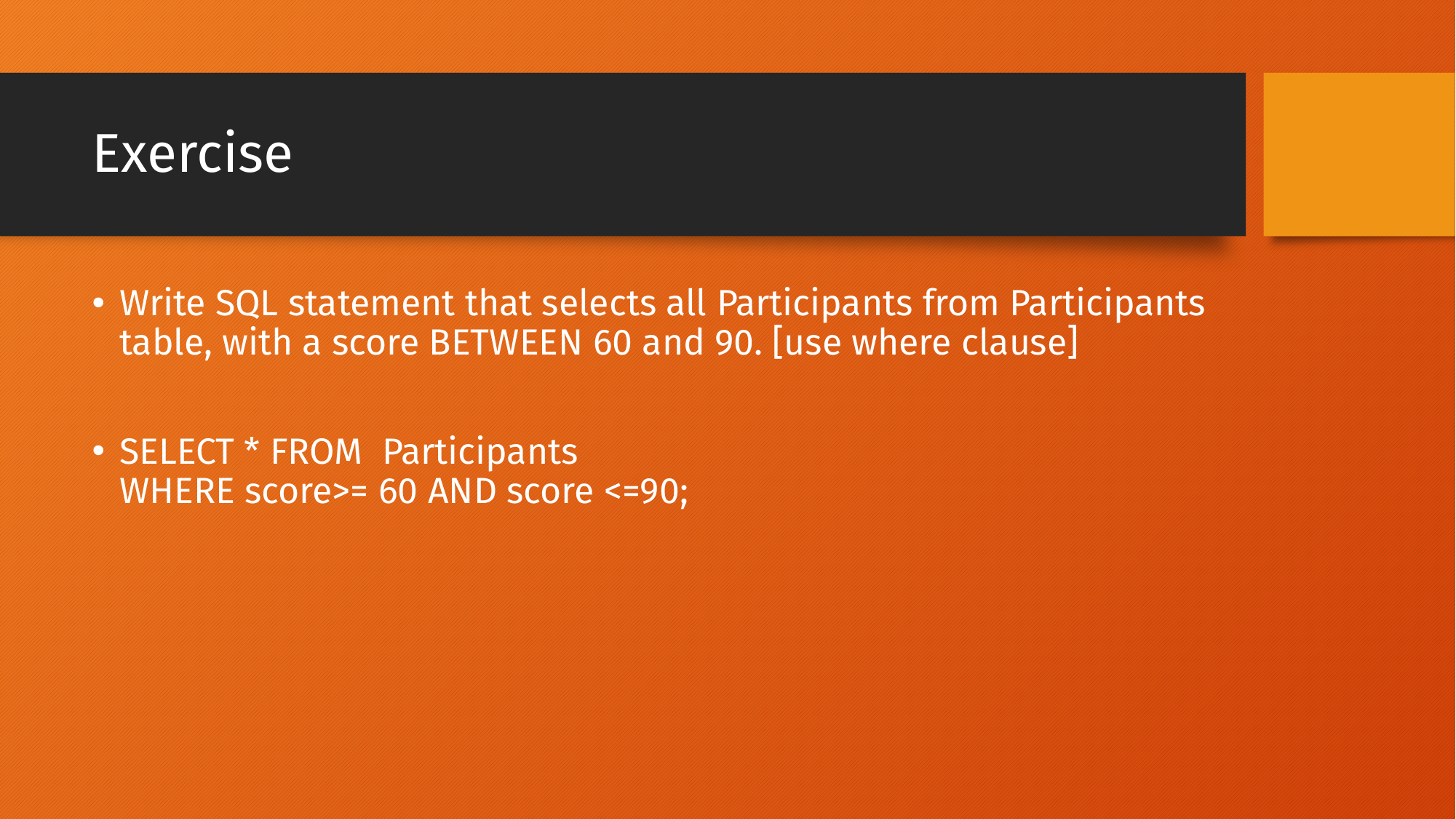

# Exercise
Write SQL statement that selects all Participants from Participants table, with a score BETWEEN 60 and 90. [use where clause]

SELECT * FROM  Participants
WHERE score>= 60 AND score <=90;